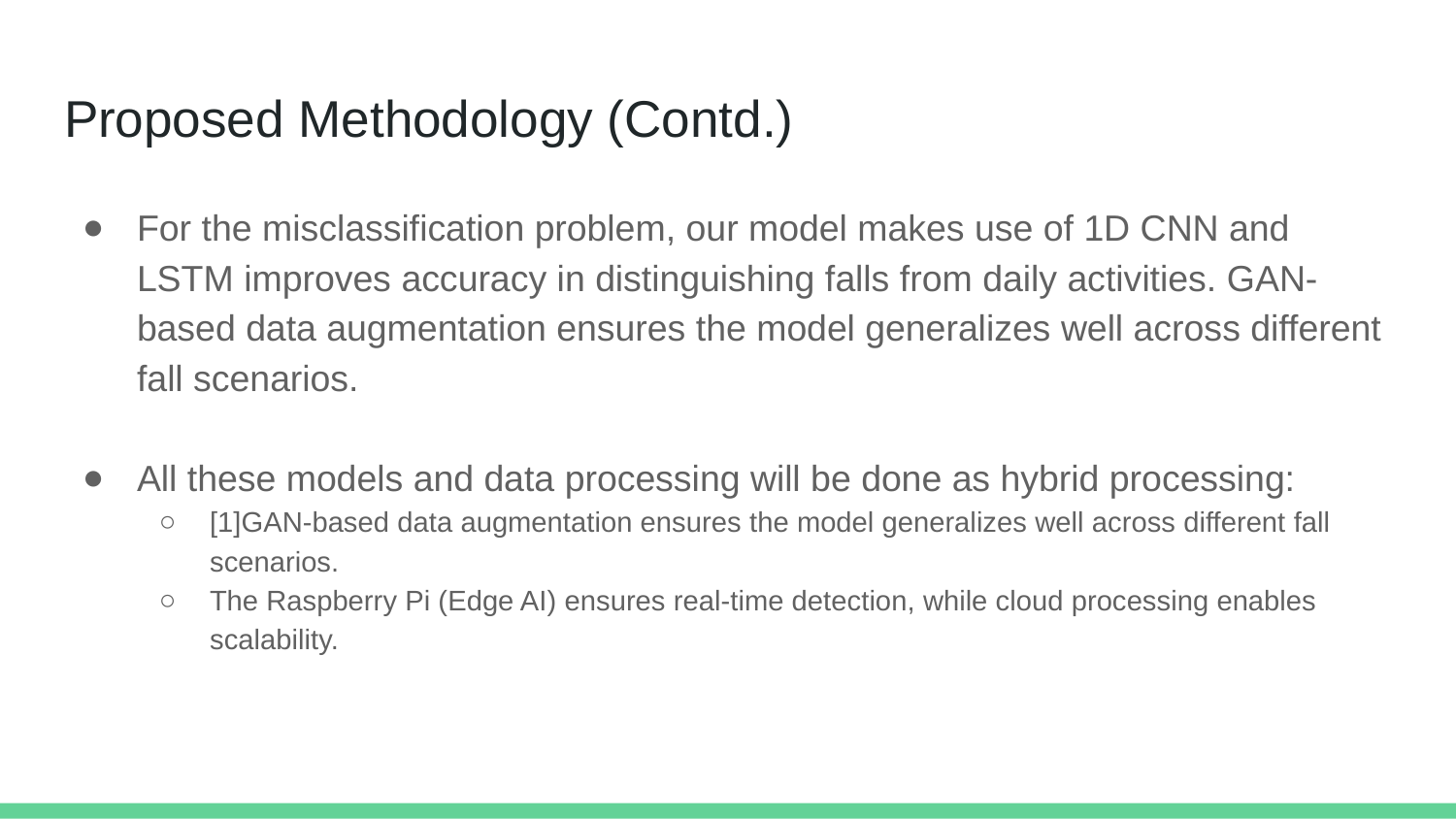

# Proposed Methodology (Contd.)

For the misclassification problem, our model makes use of 1D CNN and LSTM improves accuracy in distinguishing falls from daily activities. GAN-based data augmentation ensures the model generalizes well across different fall scenarios.

All these models and data processing will be done as hybrid processing:
[1]GAN-based data augmentation ensures the model generalizes well across different fall scenarios.
The Raspberry Pi (Edge AI) ensures real-time detection, while cloud processing enables scalability.